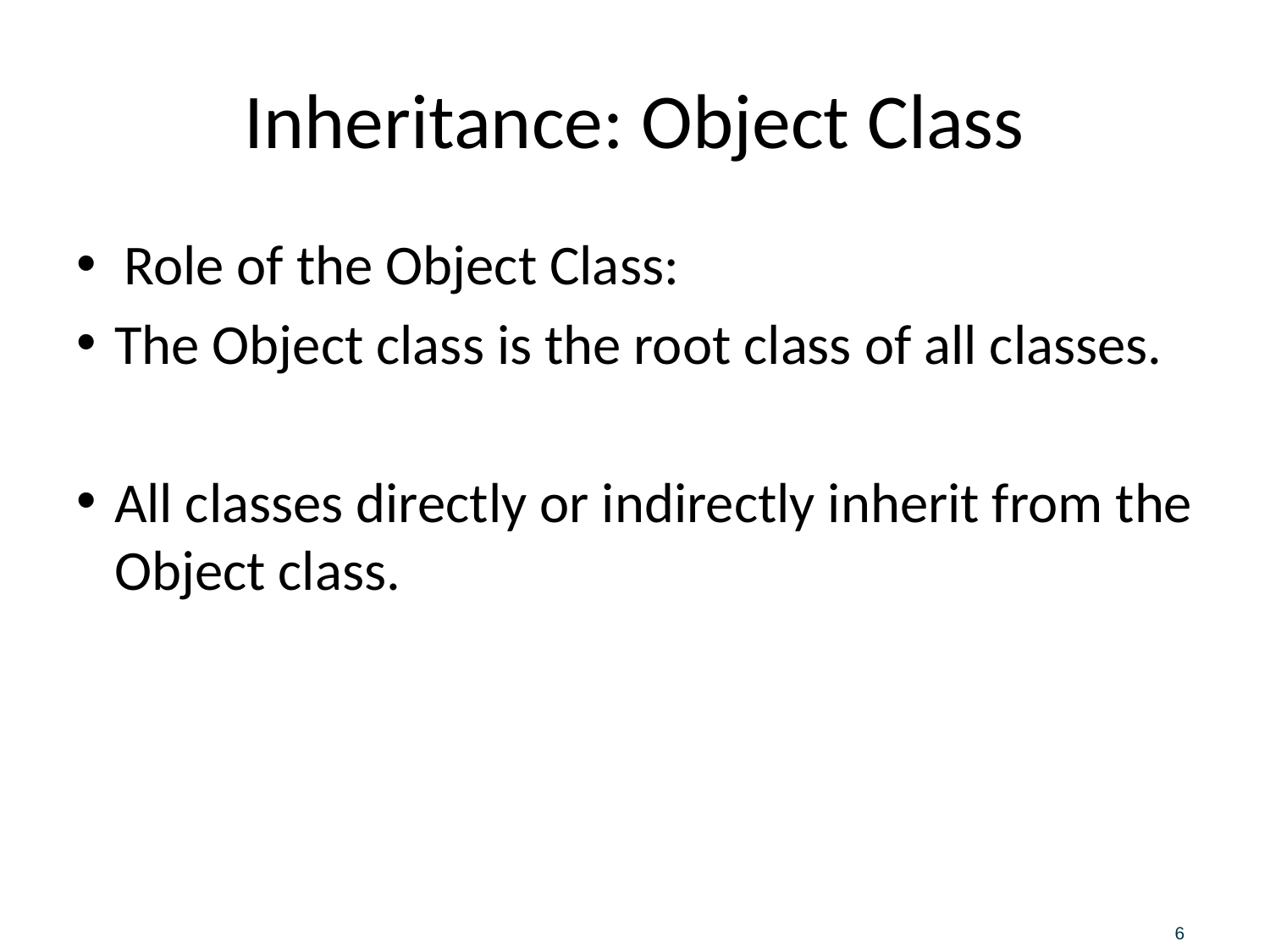

# Inheritance: Object Class
Role of the Object Class:
The Object class is the root class of all classes.

All classes directly or indirectly inherit from the Object class.

6